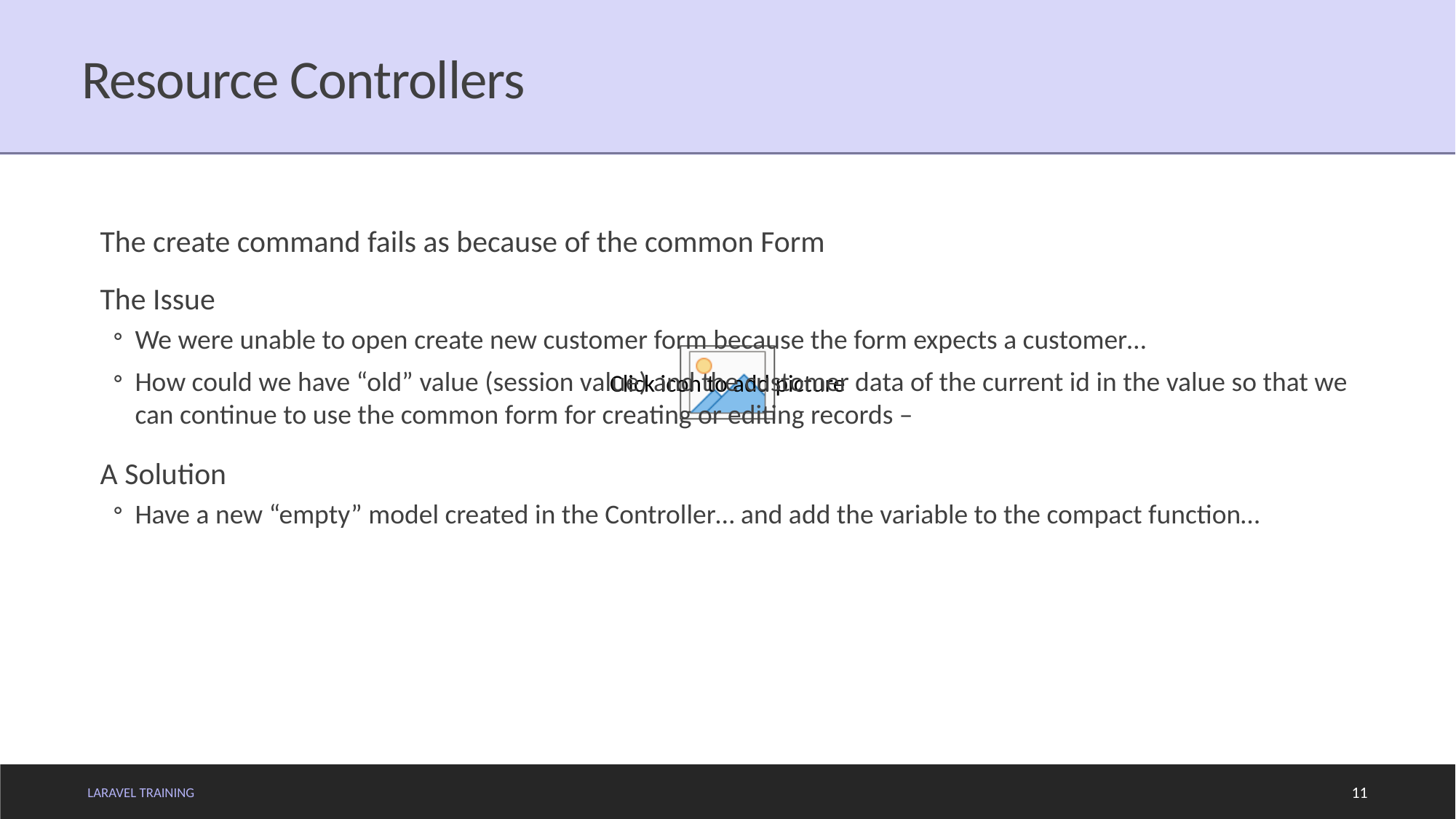

# Resource Controllers
The create command fails as because of the common Form
The Issue
We were unable to open create new customer form because the form expects a customer…
How could we have “old” value (session value) and the customer data of the current id in the value so that we can continue to use the common form for creating or editing records –
A Solution
Have a new “empty” model created in the Controller… and add the variable to the compact function…
LARAVEL TRAINING
11